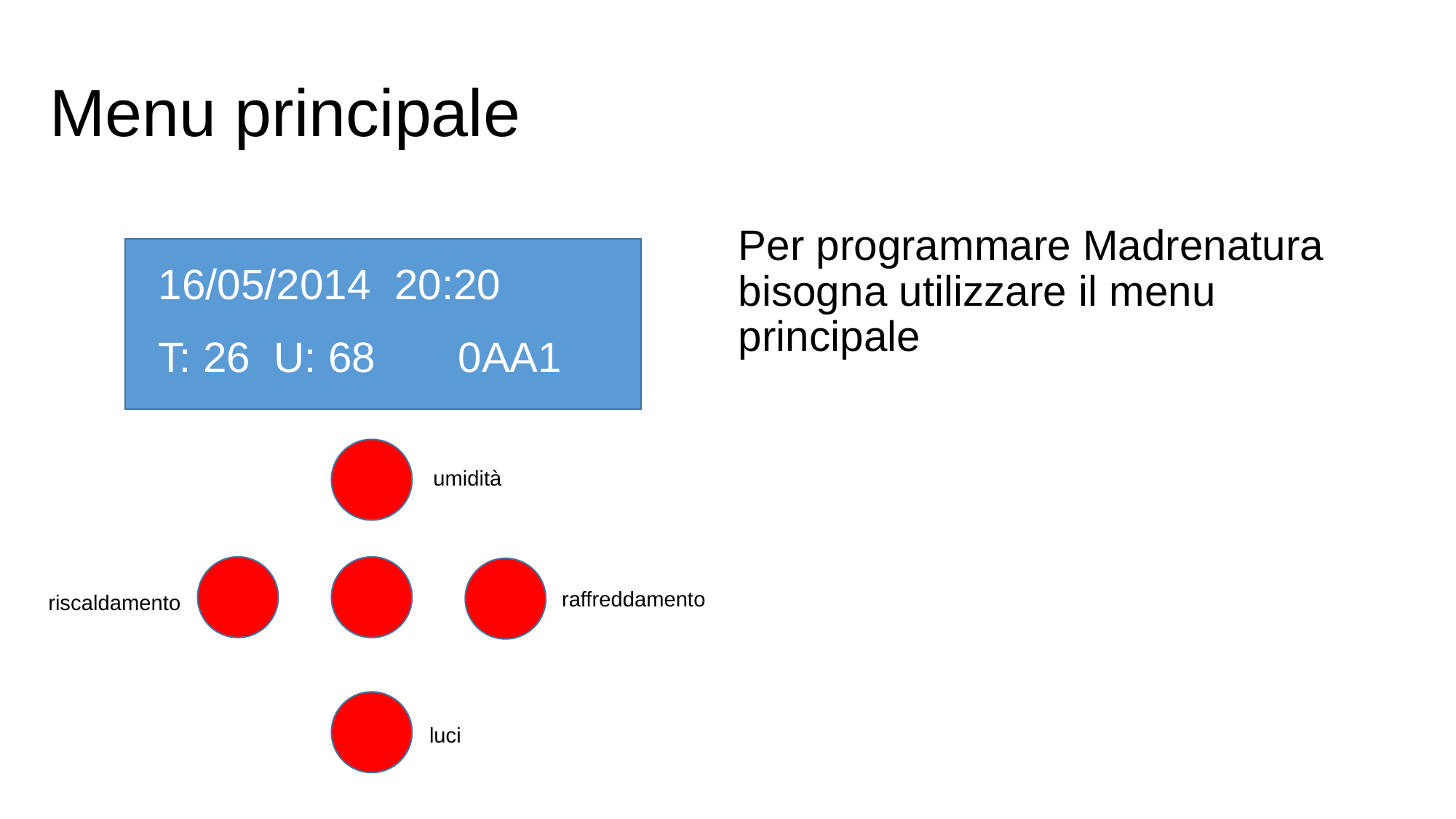

# Menu principale
Per programmare Madrenatura bisogna utilizzare il menu principale

16/05/2014  20:20
T: 26  U: 68       0AA1

umidità

raffreddamento
riscaldamento

luci